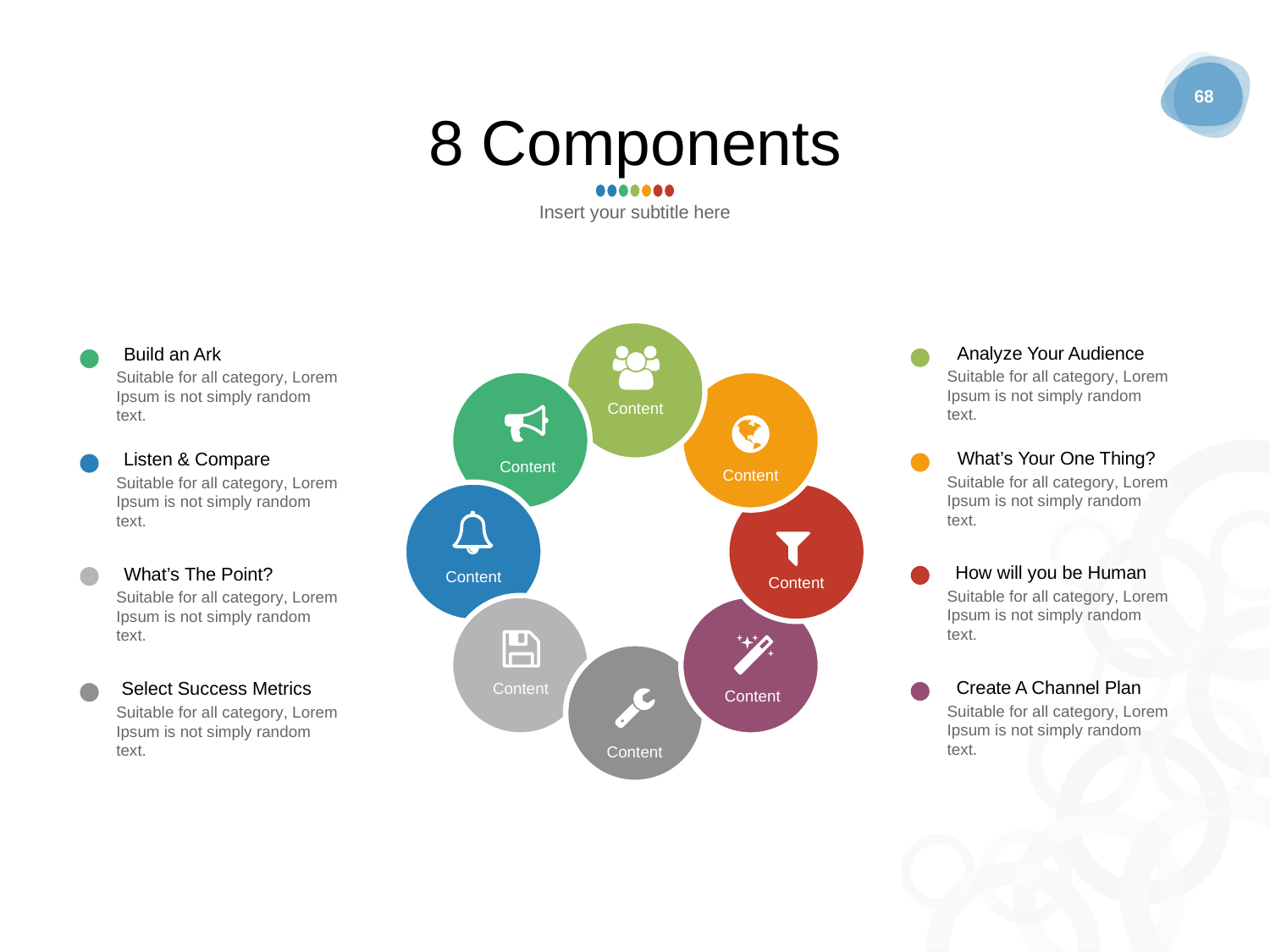

68
# 8 Components
Insert your subtitle here

Analyze Your Audience
Build an Ark

Suitable for all category, Lorem Ipsum is not simply random text.
Suitable for all category, Lorem Ipsum is not simply random text.

Content

What’s Your One Thing?
Listen & Compare
Content

Content
Suitable for all category, Lorem Ipsum is not simply random text.
Suitable for all category, Lorem Ipsum is not simply random text.

How will you be Human
What’s The Point?
Content

Content

Suitable for all category, Lorem Ipsum is not simply random text.
Suitable for all category, Lorem Ipsum is not simply random text.

Create A Channel Plan
Select Success Metrics
Content
Content

Suitable for all category, Lorem Ipsum is not simply random text.
Suitable for all category, Lorem Ipsum is not simply random text.
Content